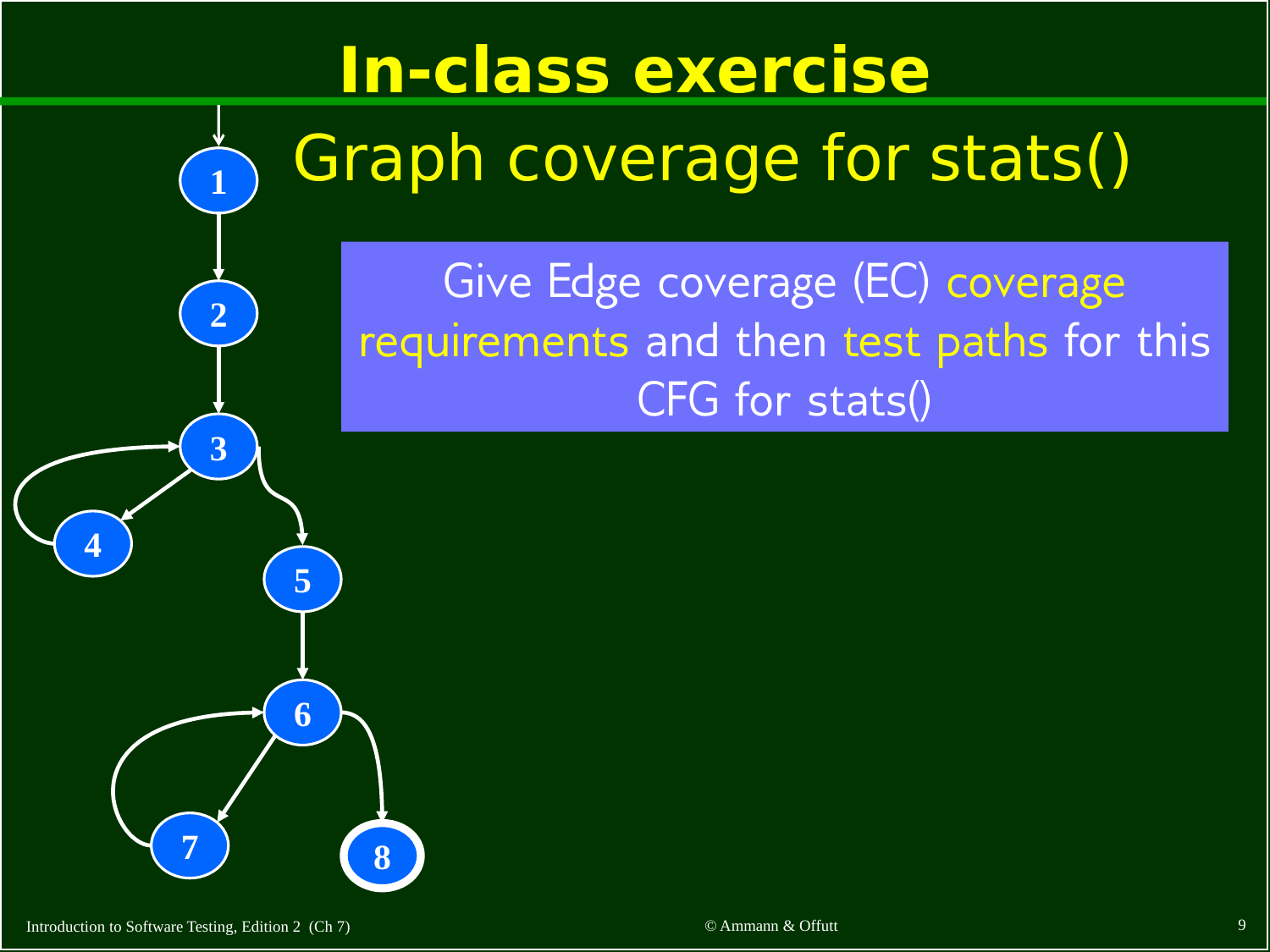

# In-class exercise

1
Graph coverage for stats()

2
Give Edge coverage (EC) coverage requirements and then test paths for this CFG for stats()

3

4

5

6

7

8
9
© Ammann & Offutt
Introduction to Software Testing, Edition 2  (Ch 7)